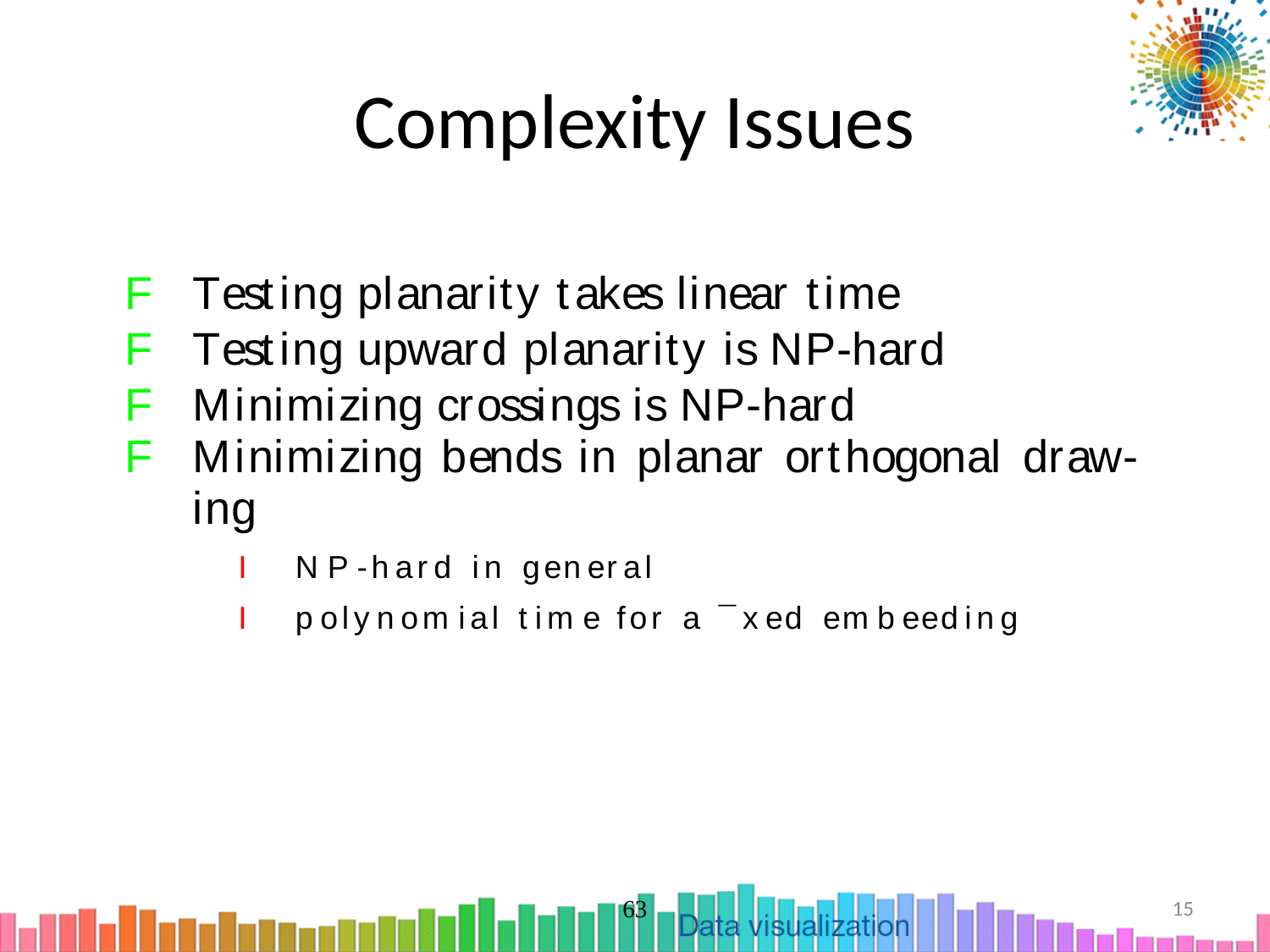

# Complexity Issues

l
k
l
F
T
i
i
i
i
t
t
t
t
e
s
n
g
p
a
n
a
r
y
a
e
s
n
e
a
r
m
e
d
l
h
d
F
T
N
P
i
i
i
t
t
e
s
n
g
u
p
w
a
r
p
a
n
a
r
y
s
-
a
r
h
d
F
M
N
P
i
i
i
i
i
i
n
m
z
n
g
c
r
o
s
s
n
g
s
s
-
a
r
b
d
l
h
l
d
F
M
i
i
i
i
i
t
n
m
z
n
g
e
n
s
n
p
a
n
a
r
o
r
o
g
o
n
a
r
a
w
-
i
n
g
h
d
l
N
P
i
I
-
a
r
n
g
e
n
e
r
a
l
l
f
¯
d
b
d
i
i
i
t
I
p
o
y
n
o
m
a
m
e
o
r
a
x
e
e
m
e
e
n
g
63
15